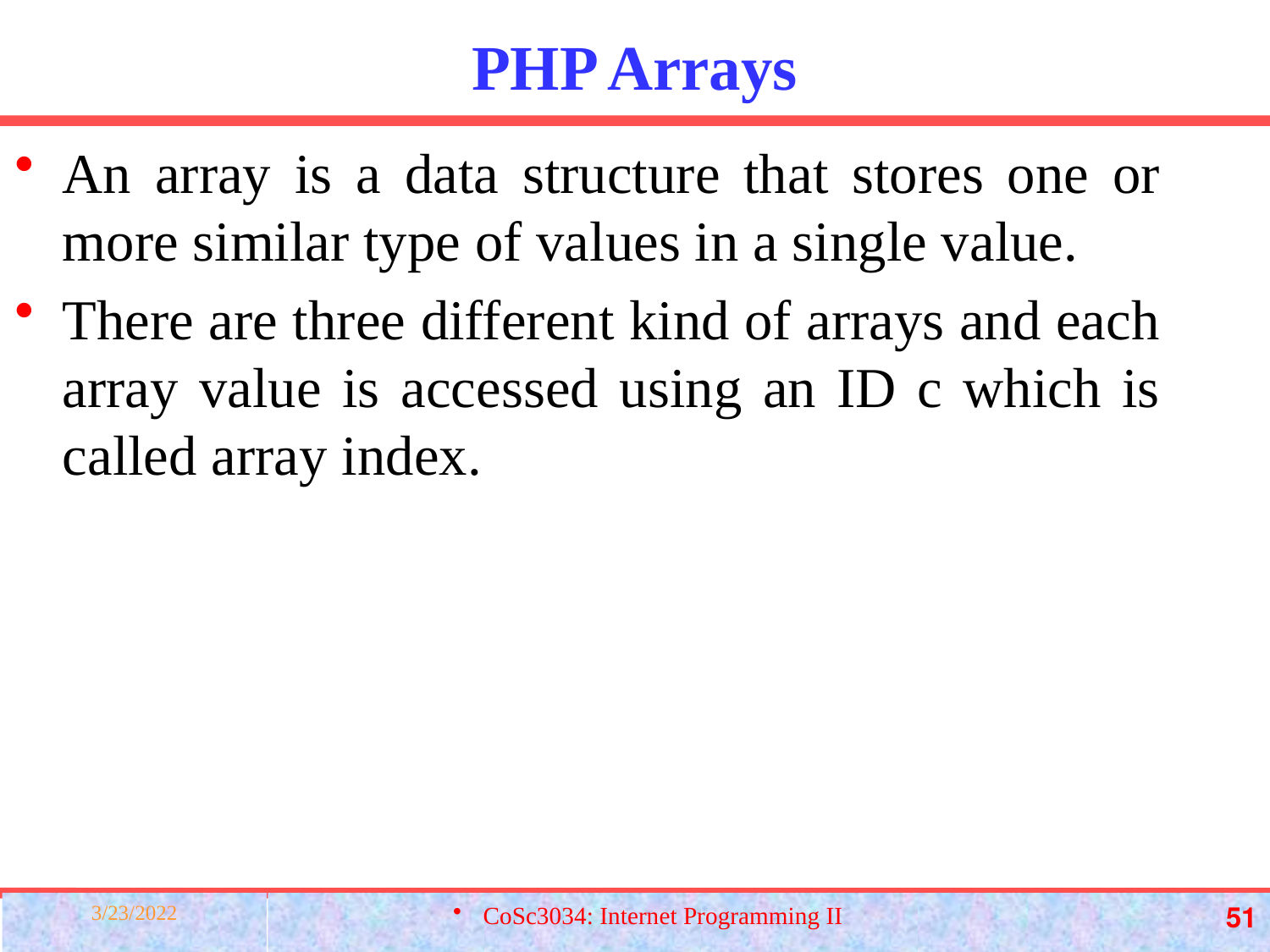

# PHP Arrays
An array is a data structure that stores one or more similar type of values in a single value.
There are three different kind of arrays and each array value is accessed using an ID c which is called array index.

3/23/2022
CoSc3034: Internet Programming II
51